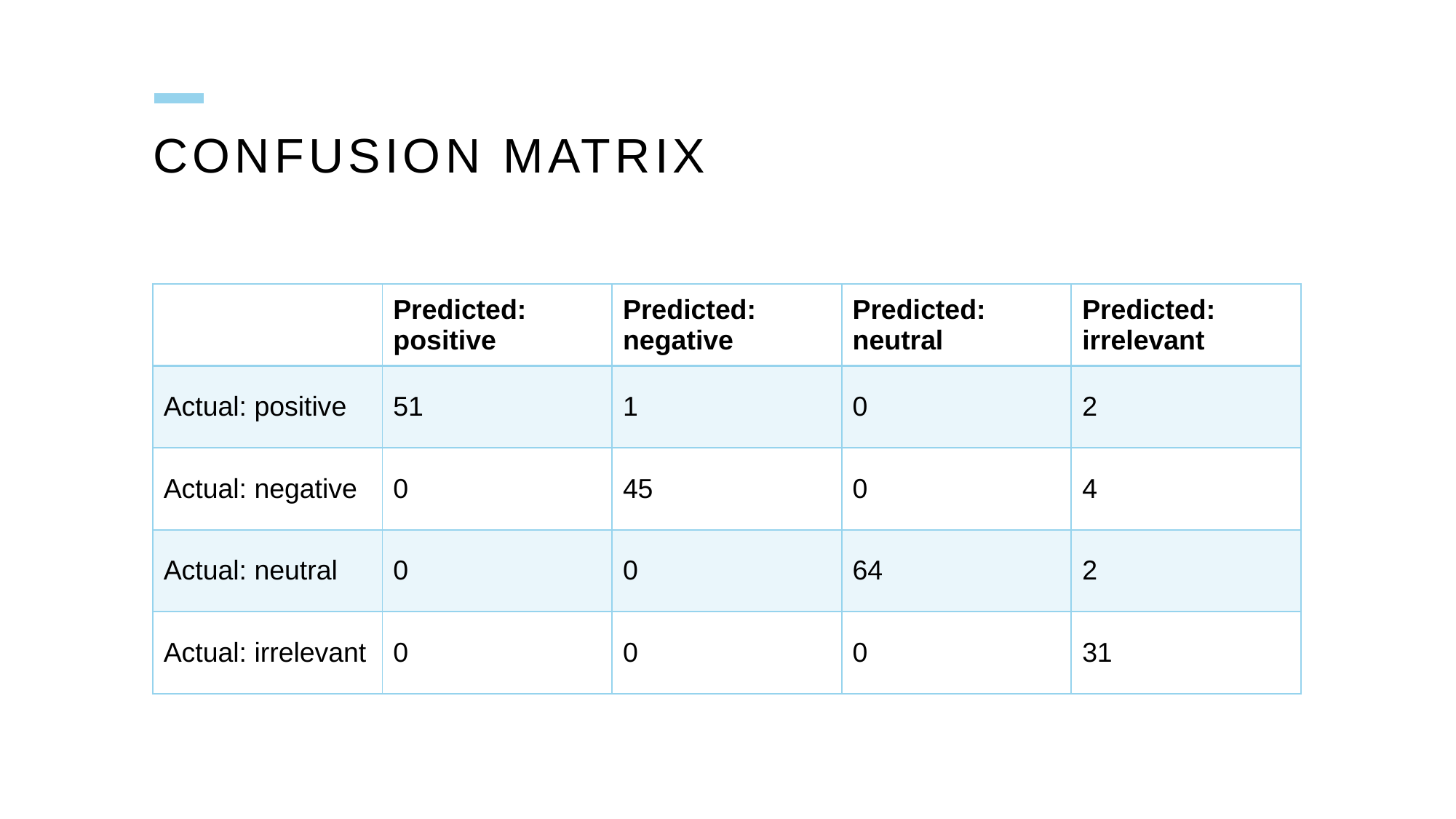

# Confusion matrix
|  | Predicted: positive | Predicted: negative | Predicted: neutral | Predicted: irrelevant |
| --- | --- | --- | --- | --- |
| Actual: positive | 51 | 1 | 0 | 2 |
| Actual: negative | 0 | 45 | 0 | 4 |
| Actual: neutral | 0 | 0 | 64 | 2 |
| Actual: irrelevant | 0 | 0 | 0 | 31 |